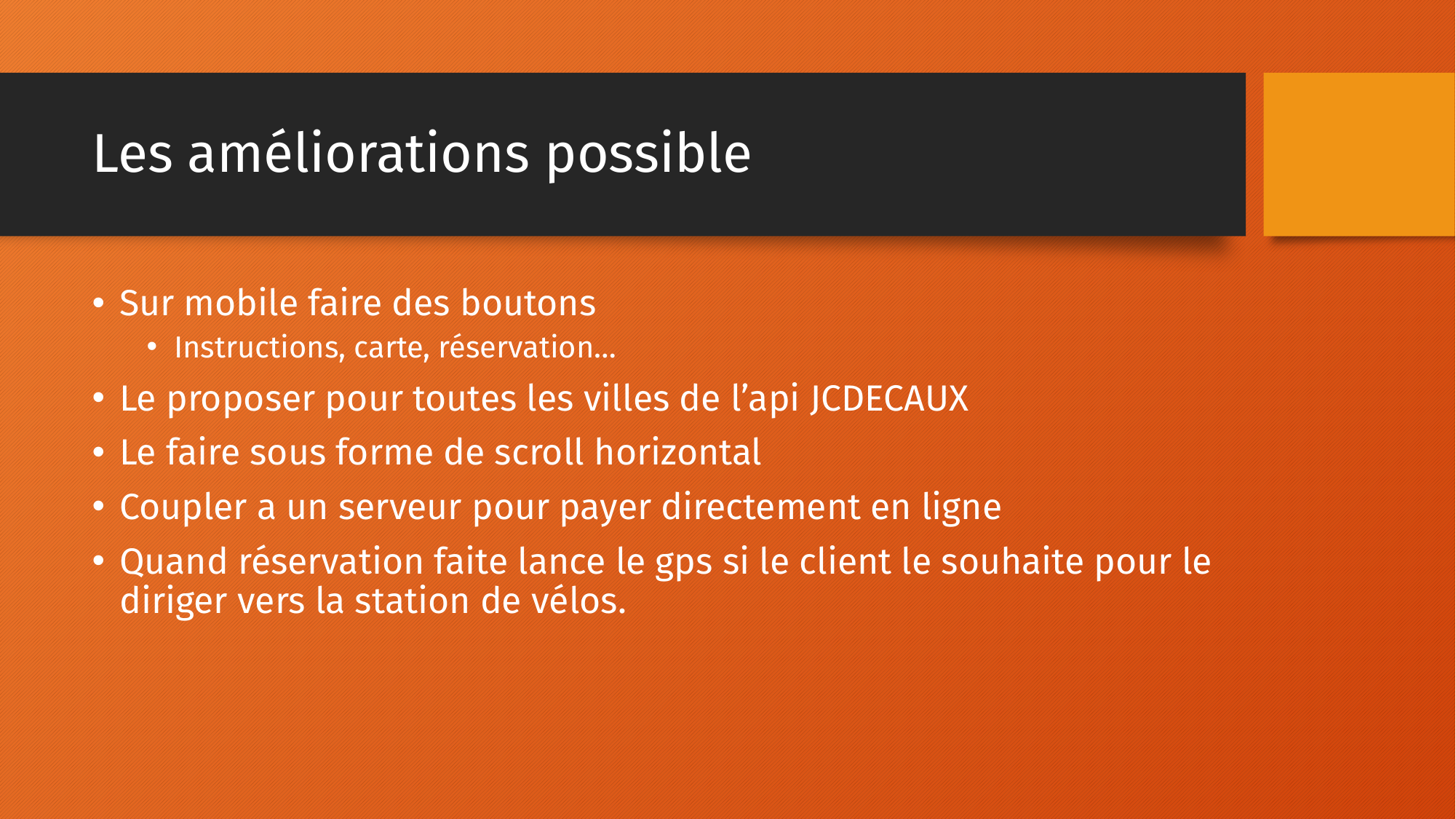

# Les améliorations possible
Sur mobile faire des boutons
Instructions, carte, réservation…
Le proposer pour toutes les villes de l’api JCDECAUX
Le faire sous forme de scroll horizontal
Coupler a un serveur pour payer directement en ligne
Quand réservation faite lance le gps si le client le souhaite pour le diriger vers la station de vélos.